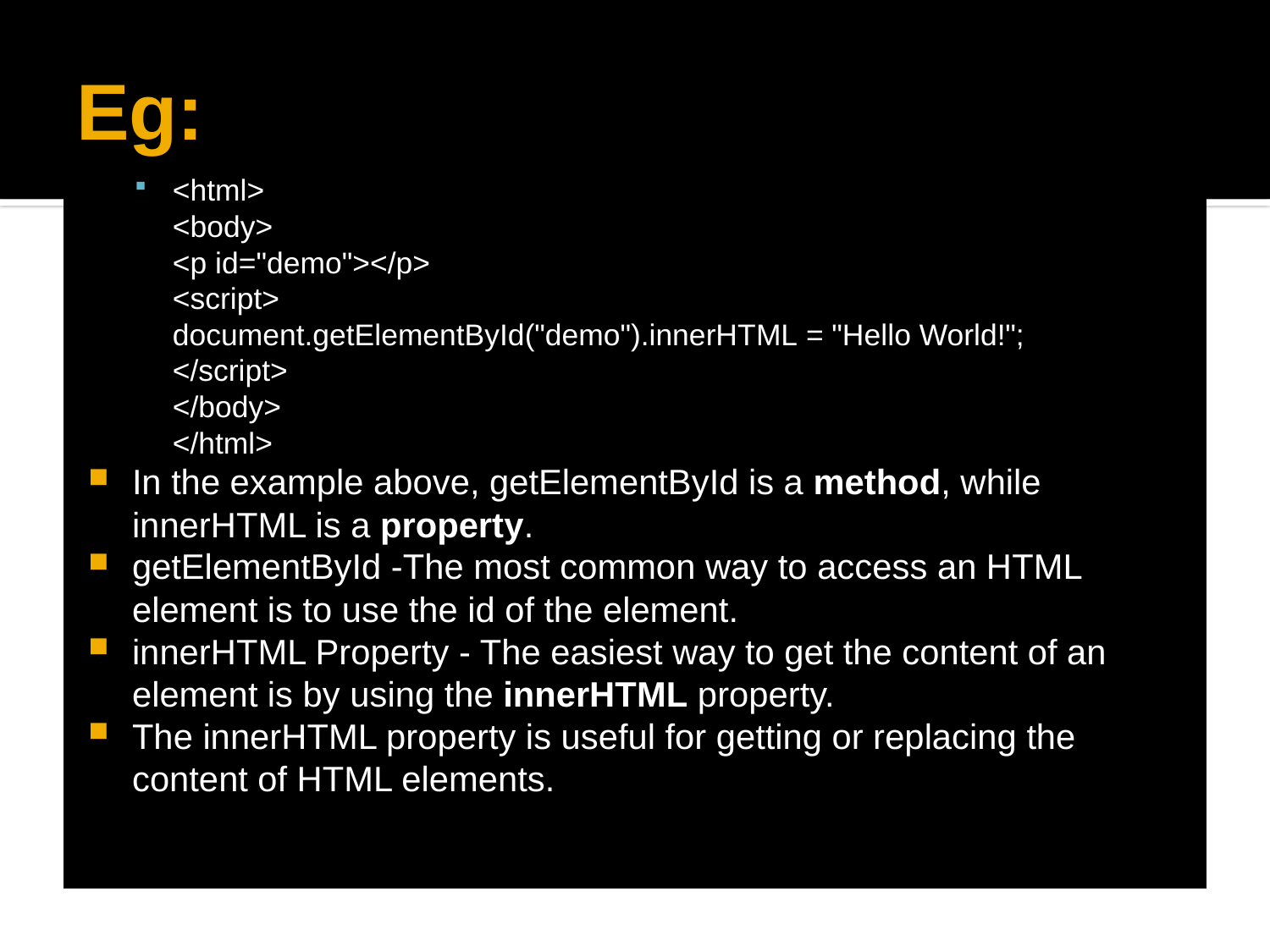

# Eg:
<html>
<body>
<p id="demo"></p>
<script>
document.getElementById("demo").innerHTML = "Hello World!";
</script>
</body>
</html>
In the example above, getElementById is a method, while innerHTML is a property.
getElementById -The most common way to access an HTML element is to use the id of the element.
innerHTML Property - The easiest way to get the content of an element is by using the innerHTML property.
The innerHTML property is useful for getting or replacing the content of HTML elements.